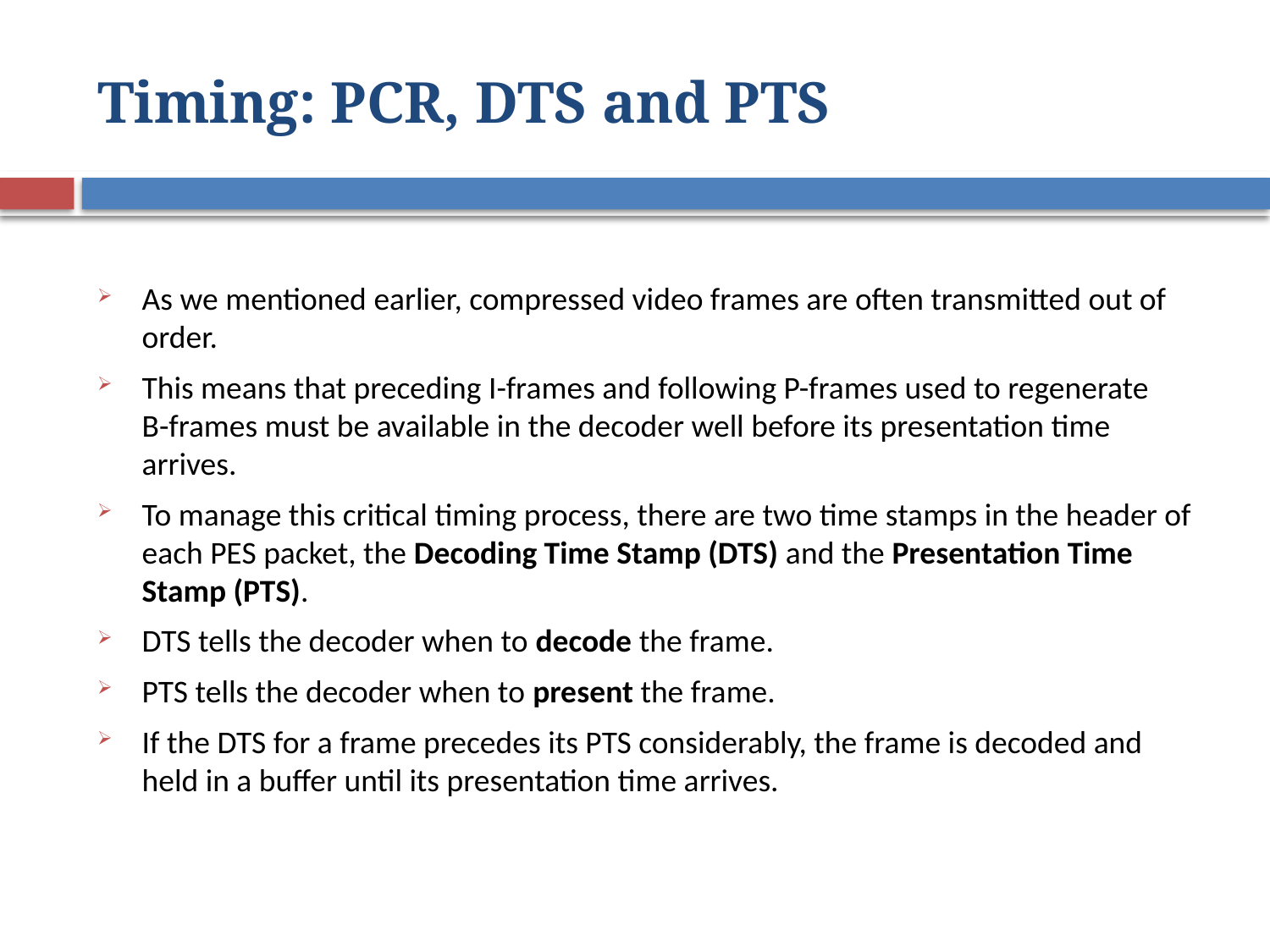

# Timing: PCR, DTS and PTS

As we mentioned earlier, compressed video frames are often transmitted out of order.
This means that preceding I-frames and following P-frames used to regenerate    B-frames must be available in the decoder well before its presentation time arrives.
To manage this critical timing process, there are two time stamps in the header of each PES packet, the Decoding Time Stamp (DTS) and the Presentation Time Stamp (PTS).
DTS tells the decoder when to decode the frame.
PTS tells the decoder when to present the frame.
If the DTS for a frame precedes its PTS considerably, the frame is decoded and held in a buffer until its presentation time arrives.